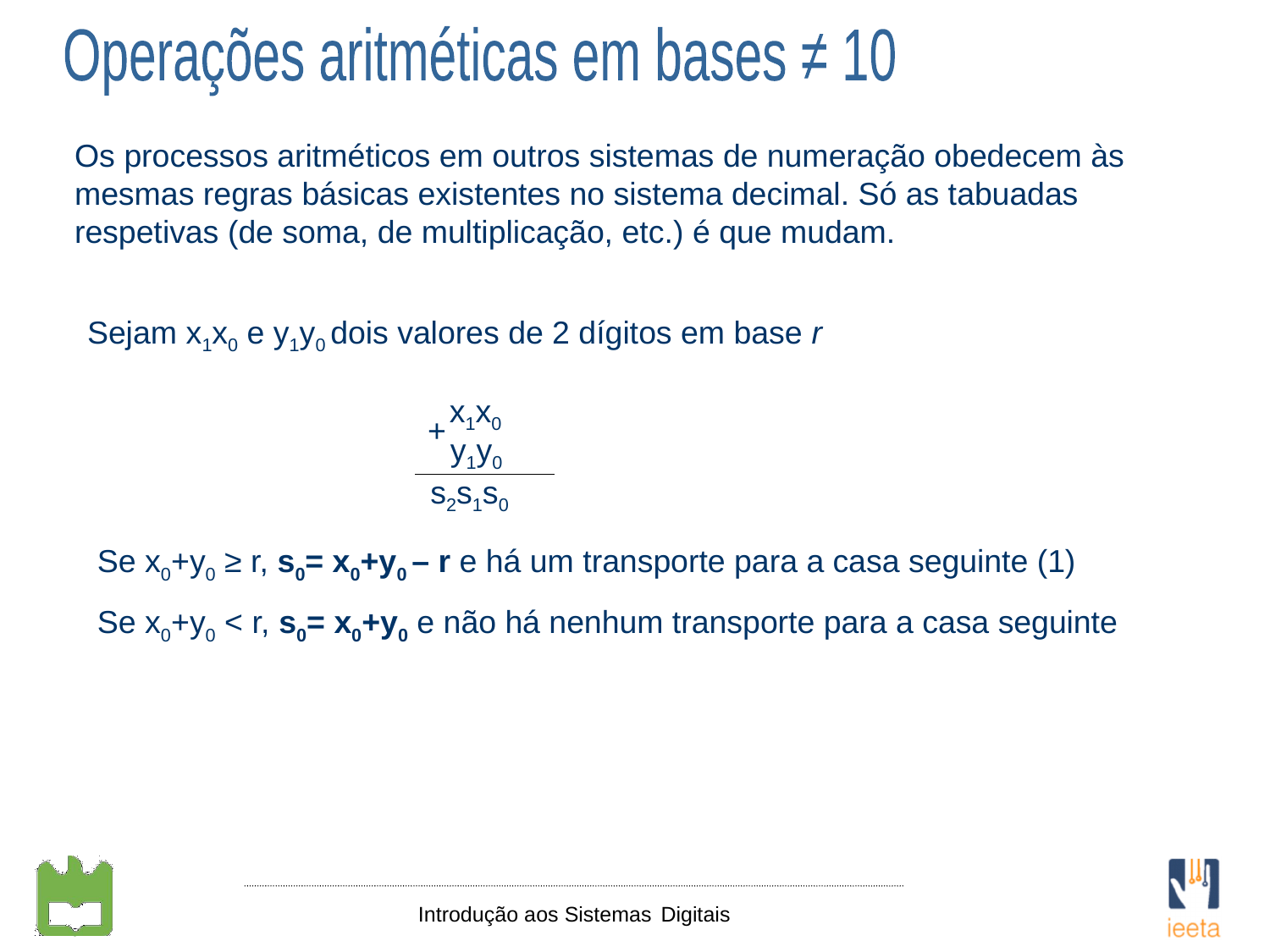

Operações aritméticas em bases ≠ 10
Os processos aritméticos em outros sistemas de numeração obedecem às mesmas regras básicas existentes no sistema decimal. Só as tabuadas respetivas (de soma, de multiplicação, etc.) é que mudam.
Sejam x1x0 e y1y0 dois valores de 2 dígitos em base r

x1x0
+
y1y0
s2s1s0
Se x0+y0 ≥ r, s0= x0+y0 – r e há um transporte para a casa seguinte (1)
Se x0+y0 < r, s0= x0+y0 e não há nenhum transporte para a casa seguinte